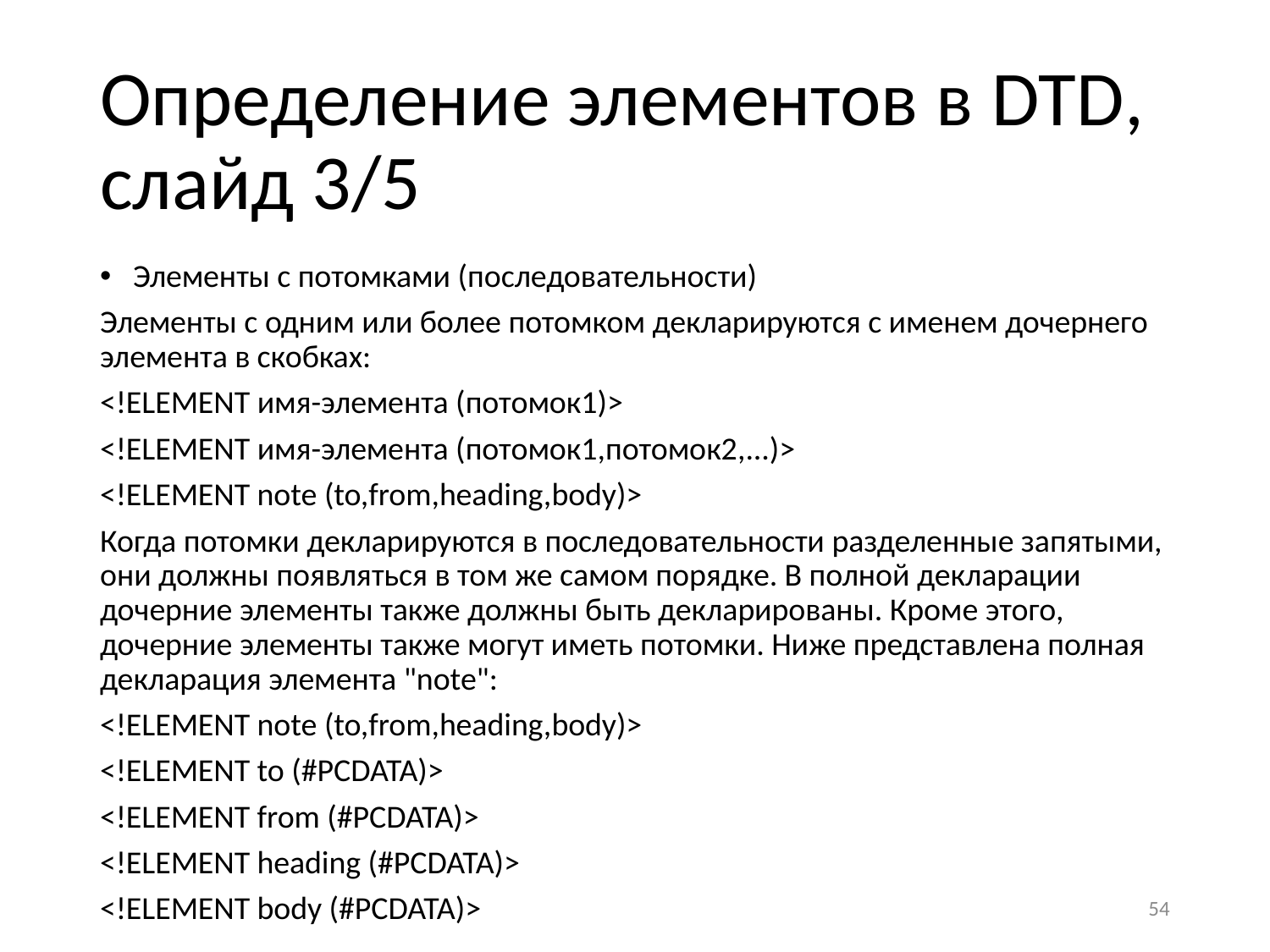

# Определение элементов в DTD, слайд 3/5
Элементы с потомками (последовательности)
Элементы с одним или более потомком декларируются с именем дочернего элемента в скобках:
<!ELEMENT имя-элемента (потомок1)>
<!ELEMENT имя-элемента (потомок1,потомок2,...)>
<!ELEMENT note (to,from,heading,body)>
Когда потомки декларируются в последовательности разделенные запятыми, они должны появляться в том же самом порядке. В полной декларации дочерние элементы также должны быть декларированы. Кроме этого, дочерние элементы также могут иметь потомки. Ниже представлена полная декларация элемента "note":
<!ELEMENT note (to,from,heading,body)>
<!ELEMENT to (#PCDATA)>
<!ELEMENT from (#PCDATA)>
<!ELEMENT heading (#PCDATA)>
<!ELEMENT body (#PCDATA)>

54